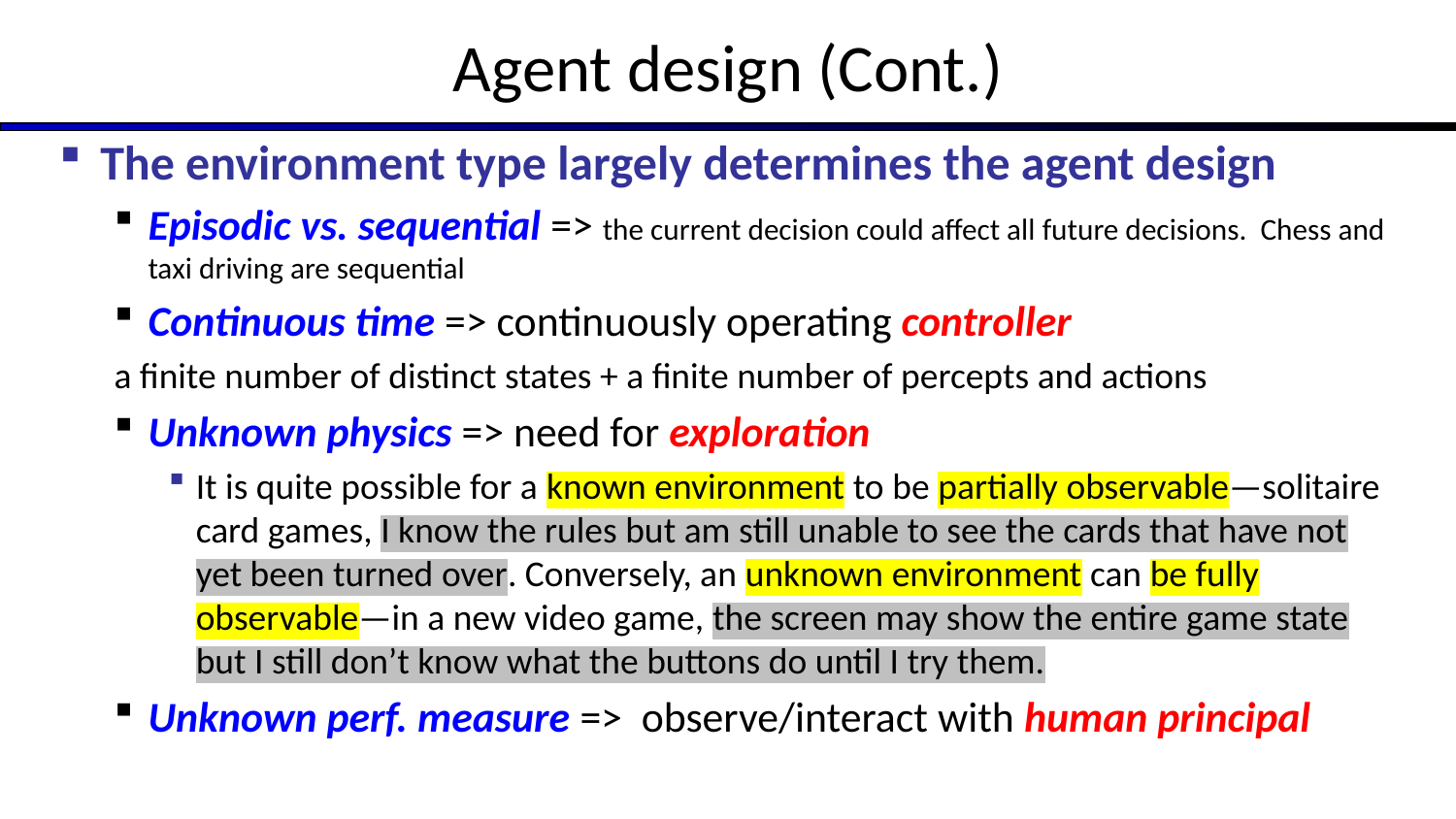

# Agent design (Cont.)
The environment type largely determines the agent design
Episodic vs. sequential => the current decision could affect all future decisions.  Chess and taxi driving are sequential
Continuous time => continuously operating controller
a finite number of distinct states + a finite number of percepts and actions
Unknown physics => need for exploration
It is quite possible for a known environment to be partially observable—solitaire card games, I know the rules but am still unable to see the cards that have not yet been turned over. Conversely, an unknown environment can be fully observable—in a new video game, the screen may show the entire game state but I still don’t know what the buttons do until I try them.
Unknown perf. measure =>  observe/interact with human principal